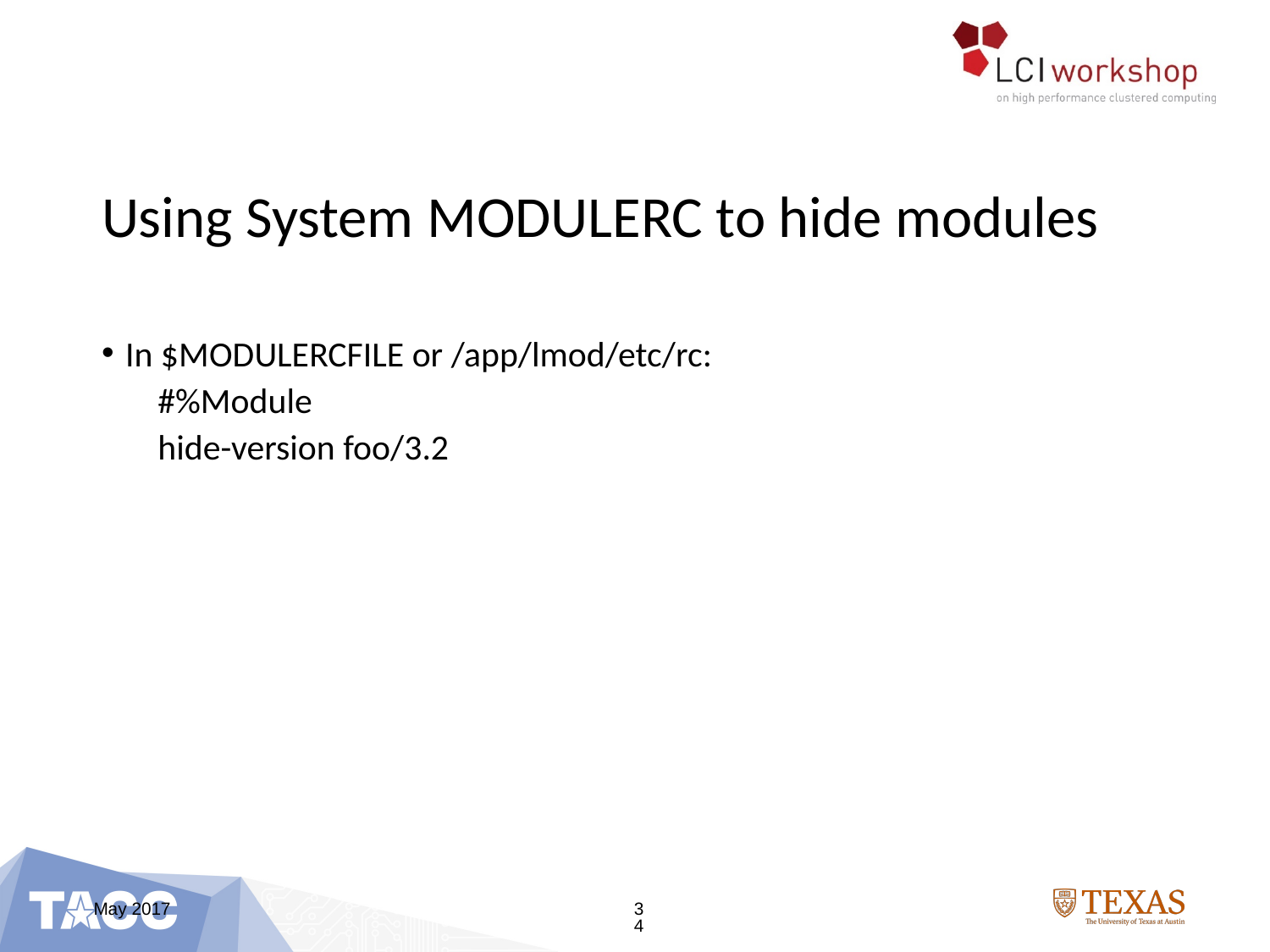

# Using System MODULERC to hide modules
In $MODULERCFILE or /app/lmod/etc/rc:
       #%Module
       hide-version foo/3.2
May 2017
34